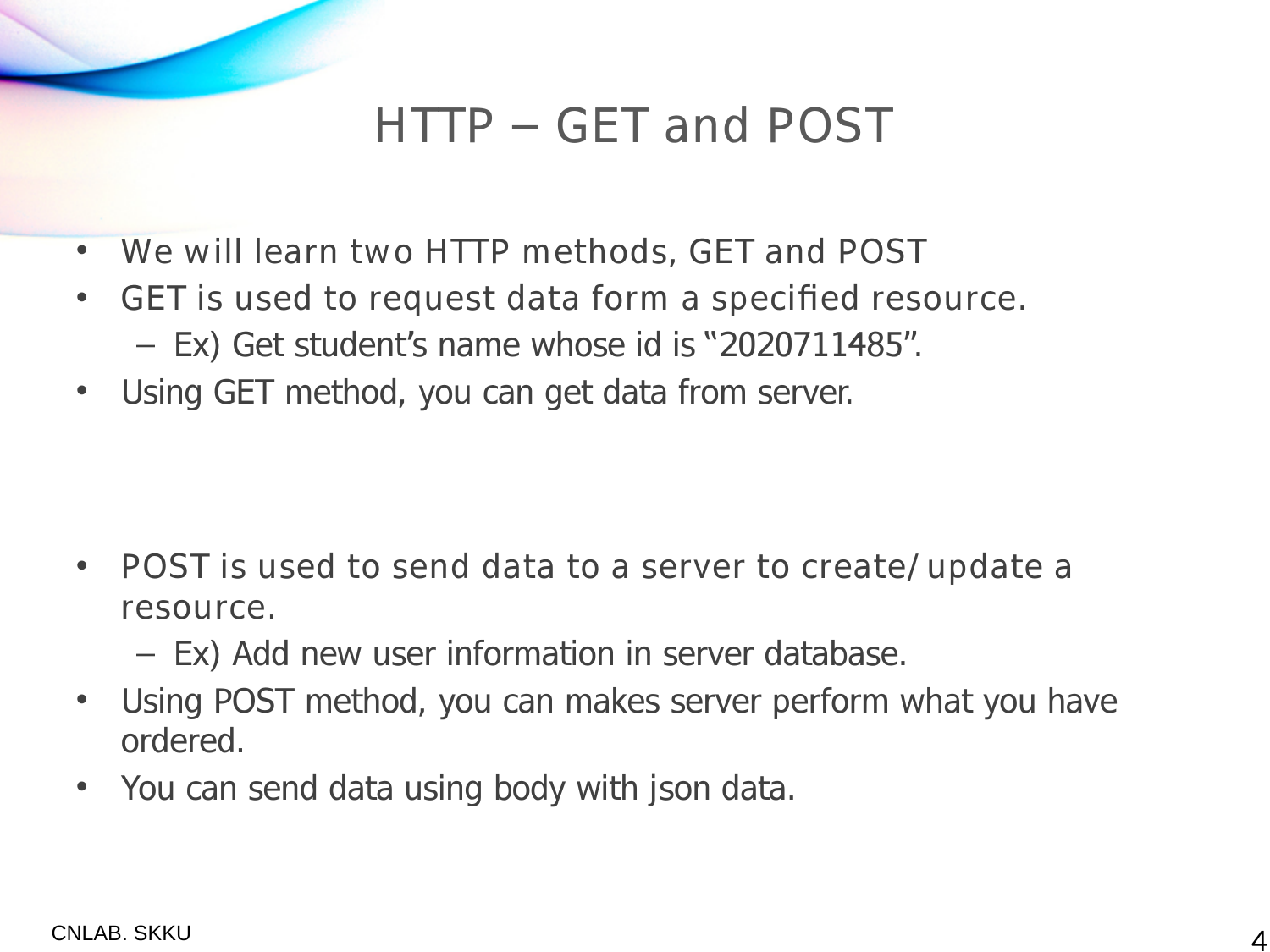

# HTTP – GET and POST
We will learn two HTTP methods, GET and POST
GET is used to request data form a specified resource.
Ex) Get student’s name whose id is “2020711485”.
Using GET method, you can get data from server.

POST is used to send data to a server to create/update a resource.
Ex) Add new user information in server database.
Using POST method, you can makes server perform what you have ordered.
You can send data using body with json data.

4